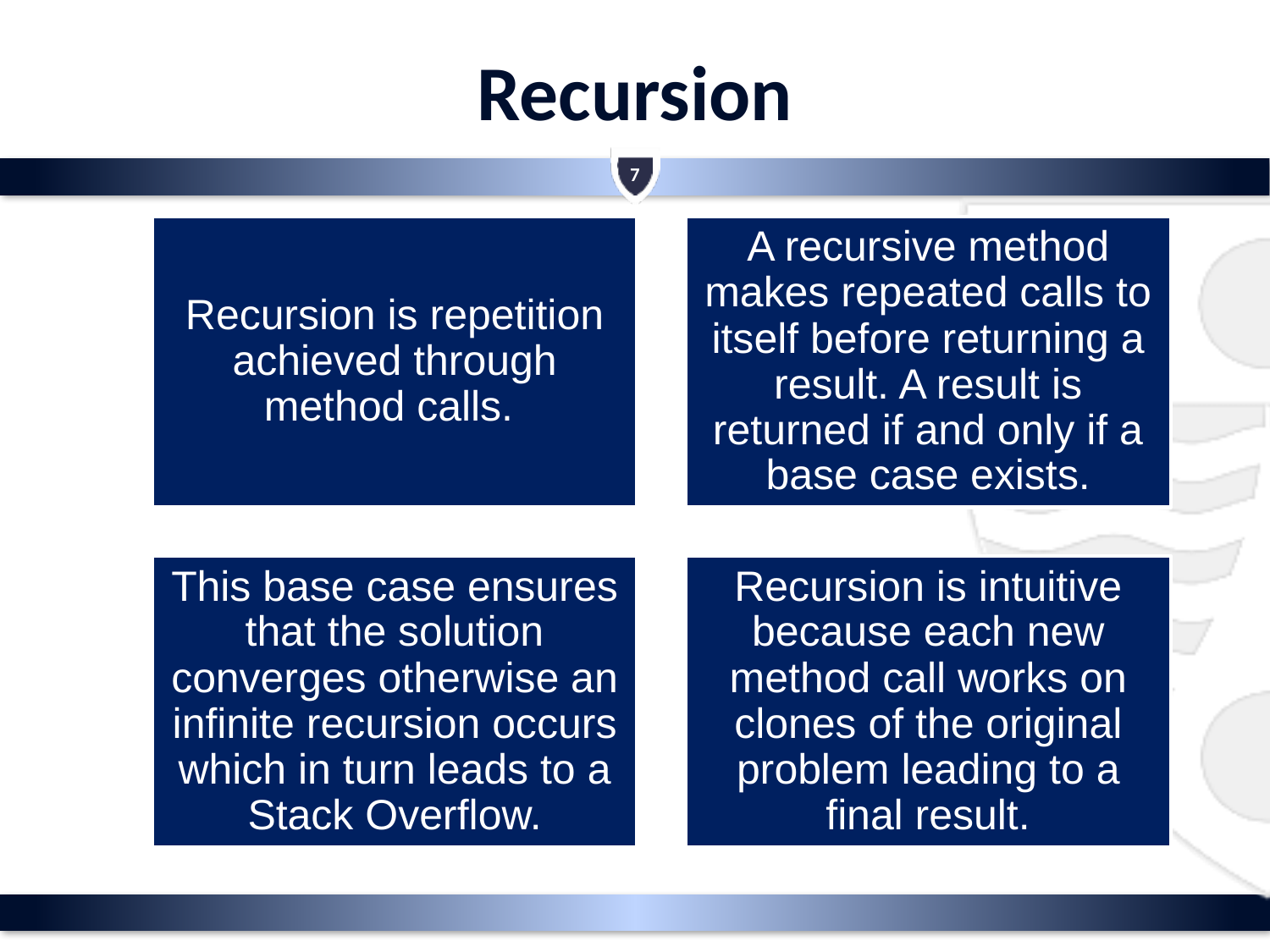

# Recursion
7
Recursion is repetition achieved through method calls.
A recursive method makes repeated calls to itself before returning a result. A result is returned if and only if a base case exists.
This base case ensures that the solution converges otherwise an infinite recursion occurs which in turn leads to a Stack Overflow.
Recursion is intuitive because each new method call works on clones of the original problem leading to a final result.